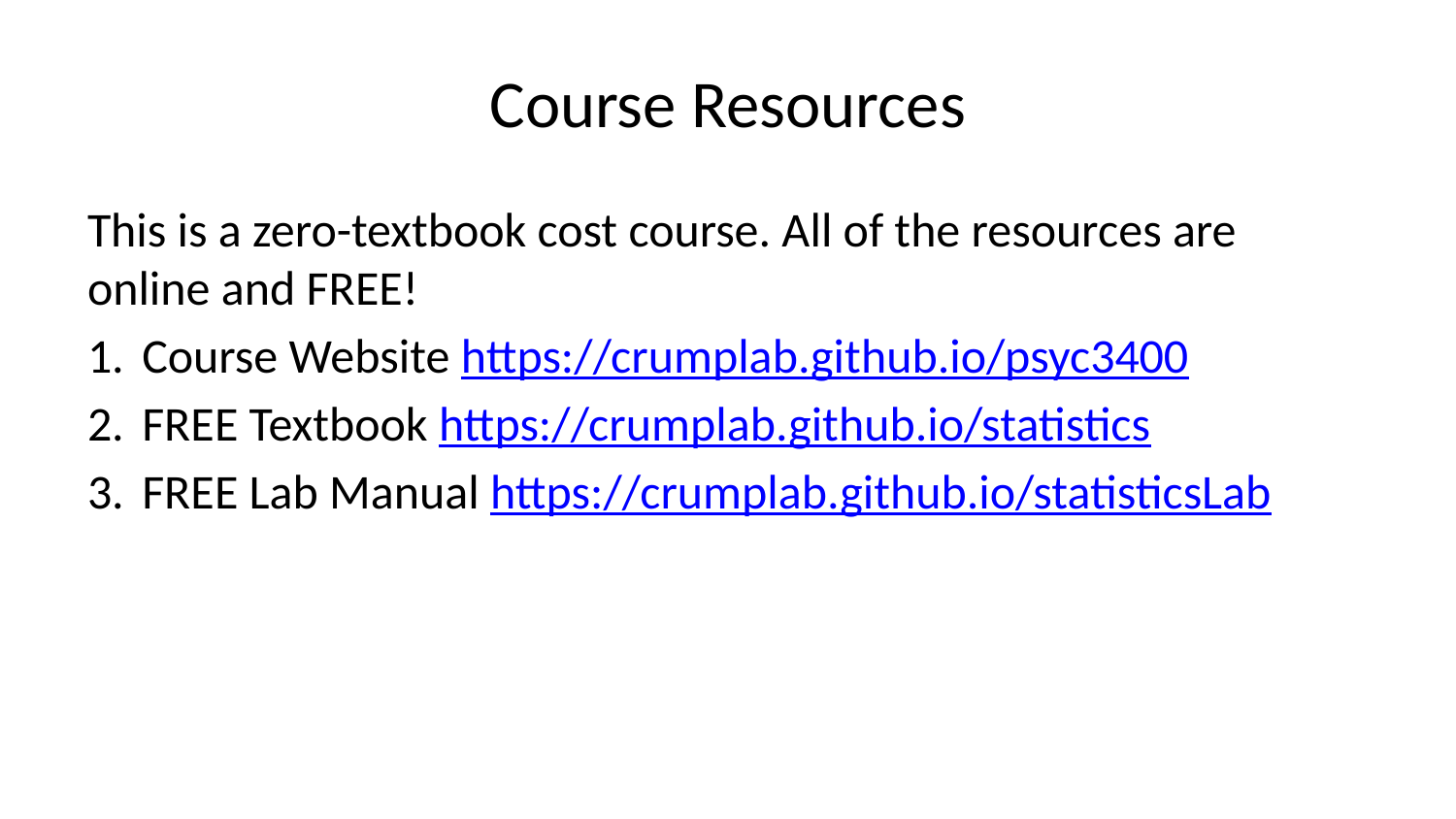

# Course Resources
This is a zero-textbook cost course. All of the resources are online and FREE!
Course Website https://crumplab.github.io/psyc3400
FREE Textbook https://crumplab.github.io/statistics
FREE Lab Manual https://crumplab.github.io/statisticsLab